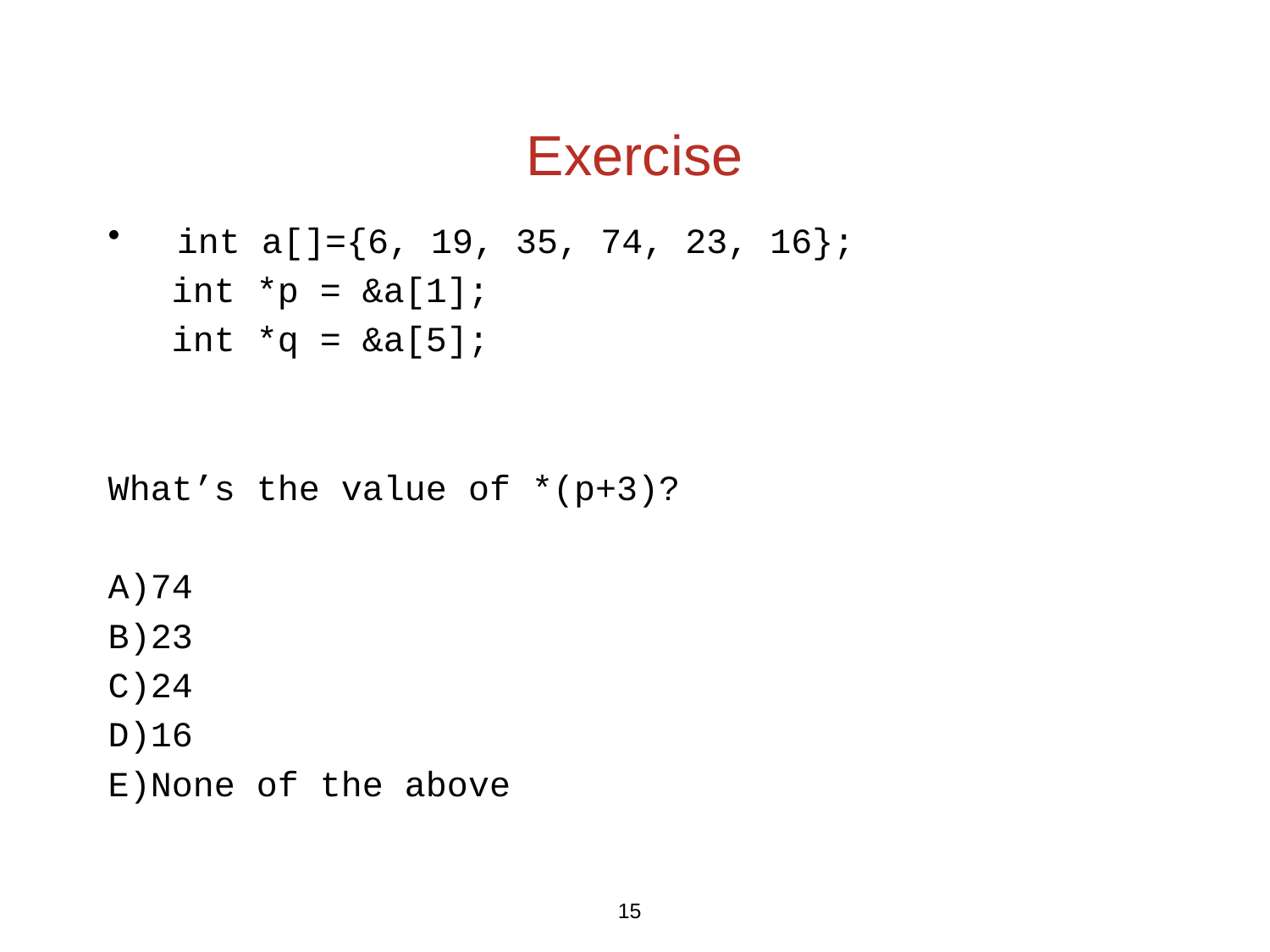

# Exercise
 int a[]={6, 19, 35, 74, 23, 16};
   int *p = &a[1];
   int *q = &a[5];

What’s the value of *(p+3)?

A)74
B)23
C)24
D)16
E)None of the above
15